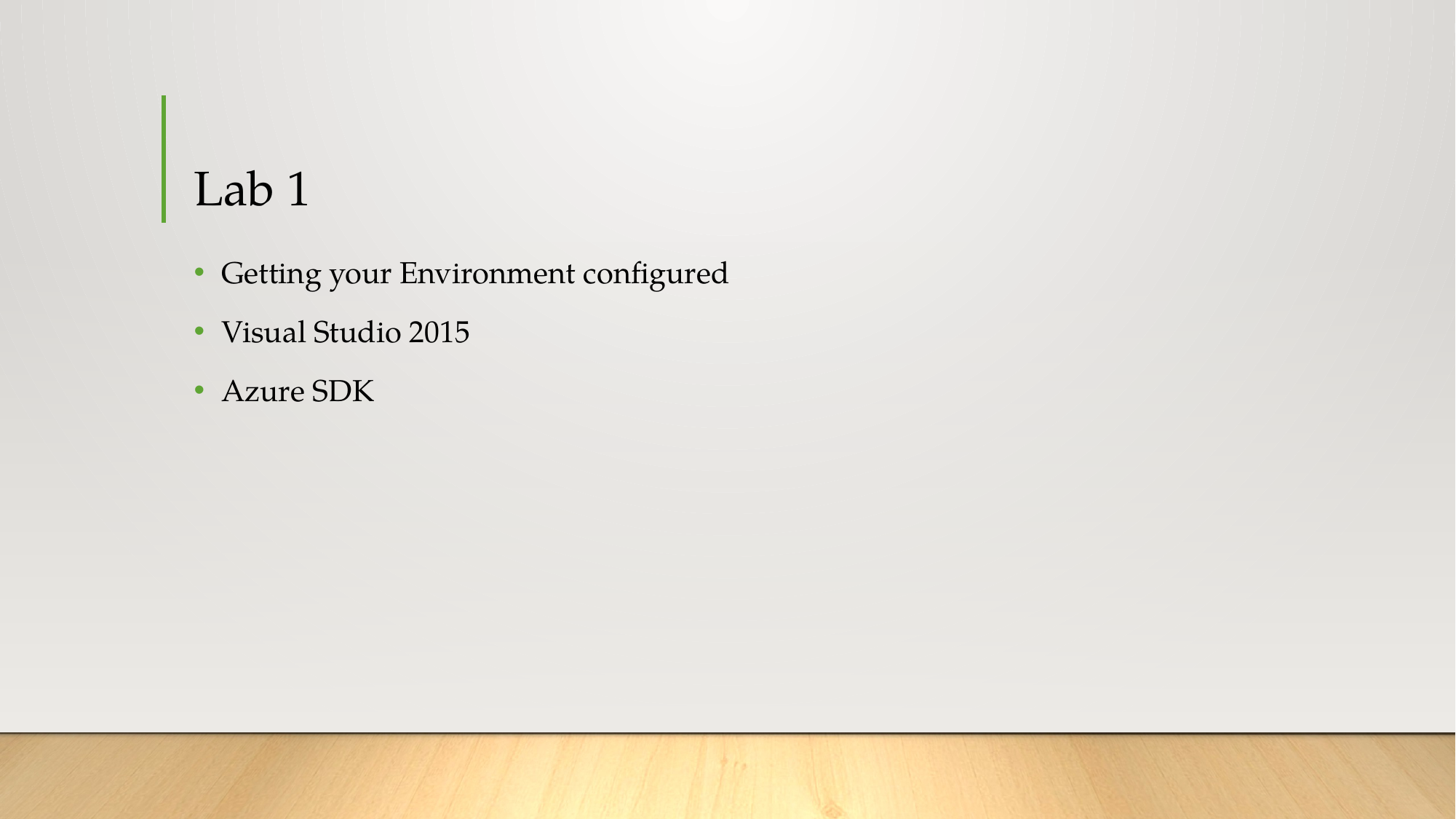

# Lab 1
Getting your Environment configured
Visual Studio 2015
Azure SDK